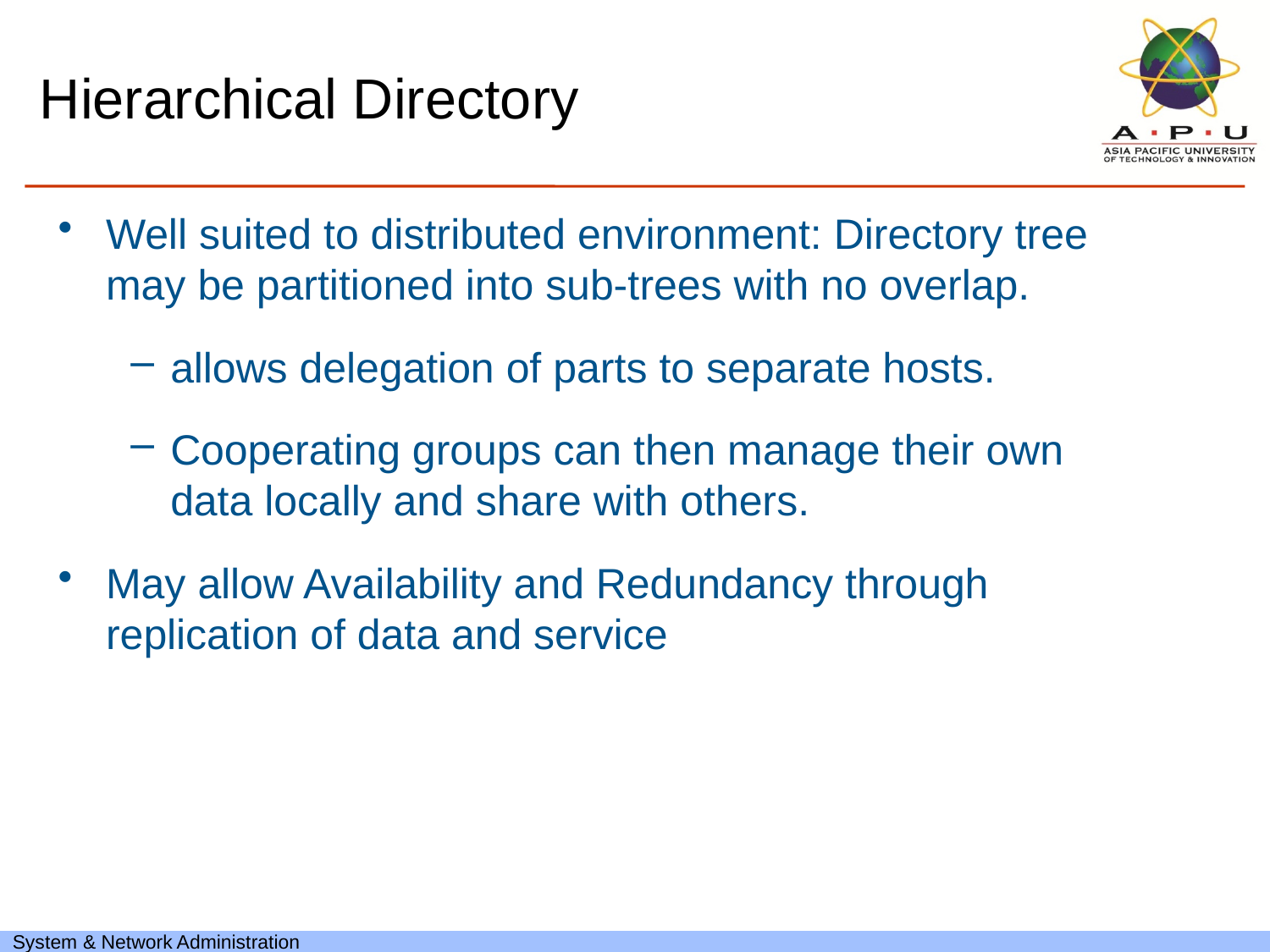

# Hierarchical Directory
Well suited to distributed environment: Directory tree may be partitioned into sub-trees with no overlap.
allows delegation of parts to separate hosts.
Cooperating groups can then manage their own data locally and share with others.
May allow Availability and Redundancy through replication of data and service